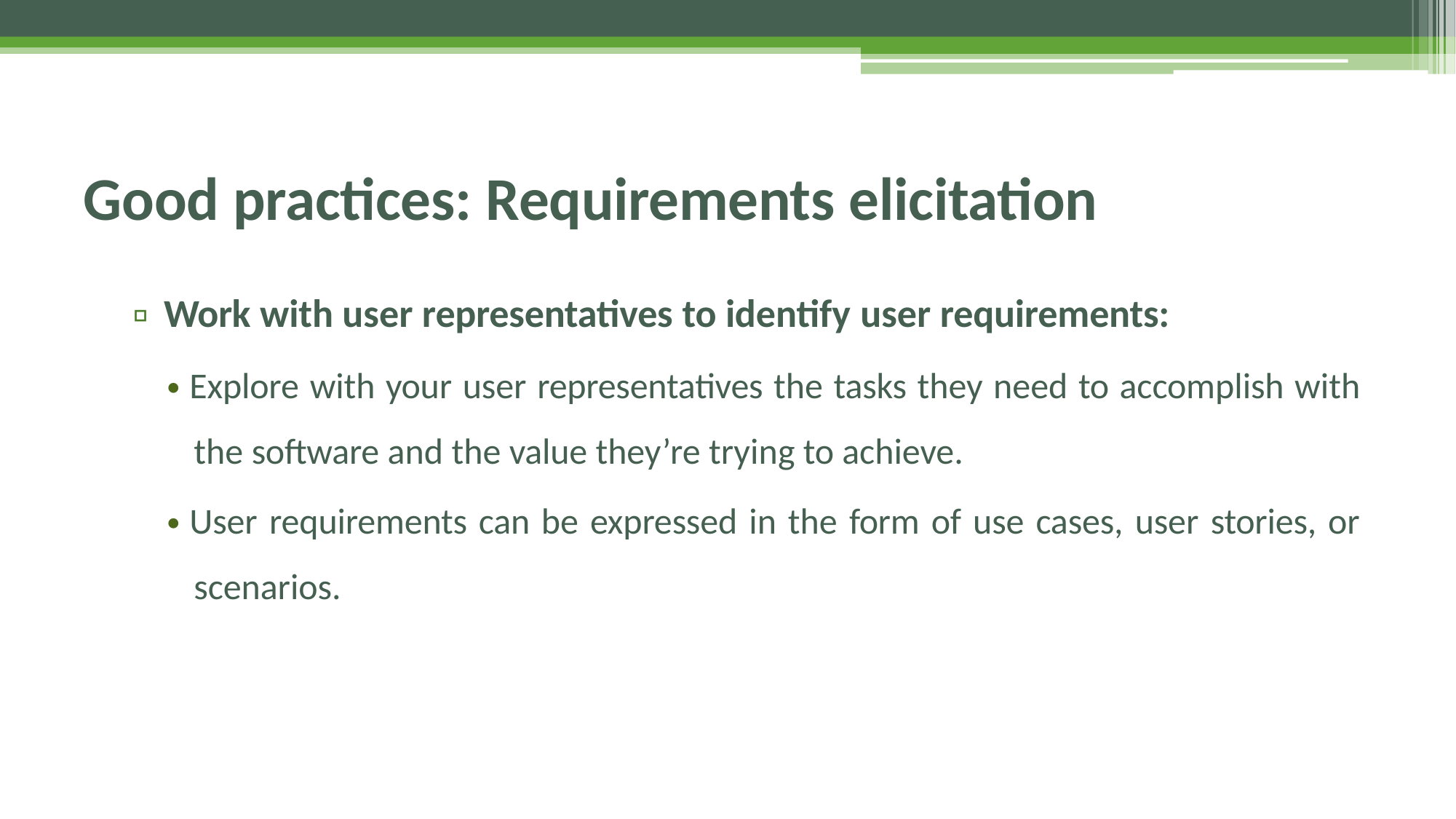

# Good practices: Requirements elicitation
▫	Work with user representatives to identify user requirements:
🞄 Explore with your user representatives the tasks they need to accomplish with  the software and the value they’re trying to achieve.
🞄 User requirements can be expressed in the form of use cases, user stories, or  scenarios.